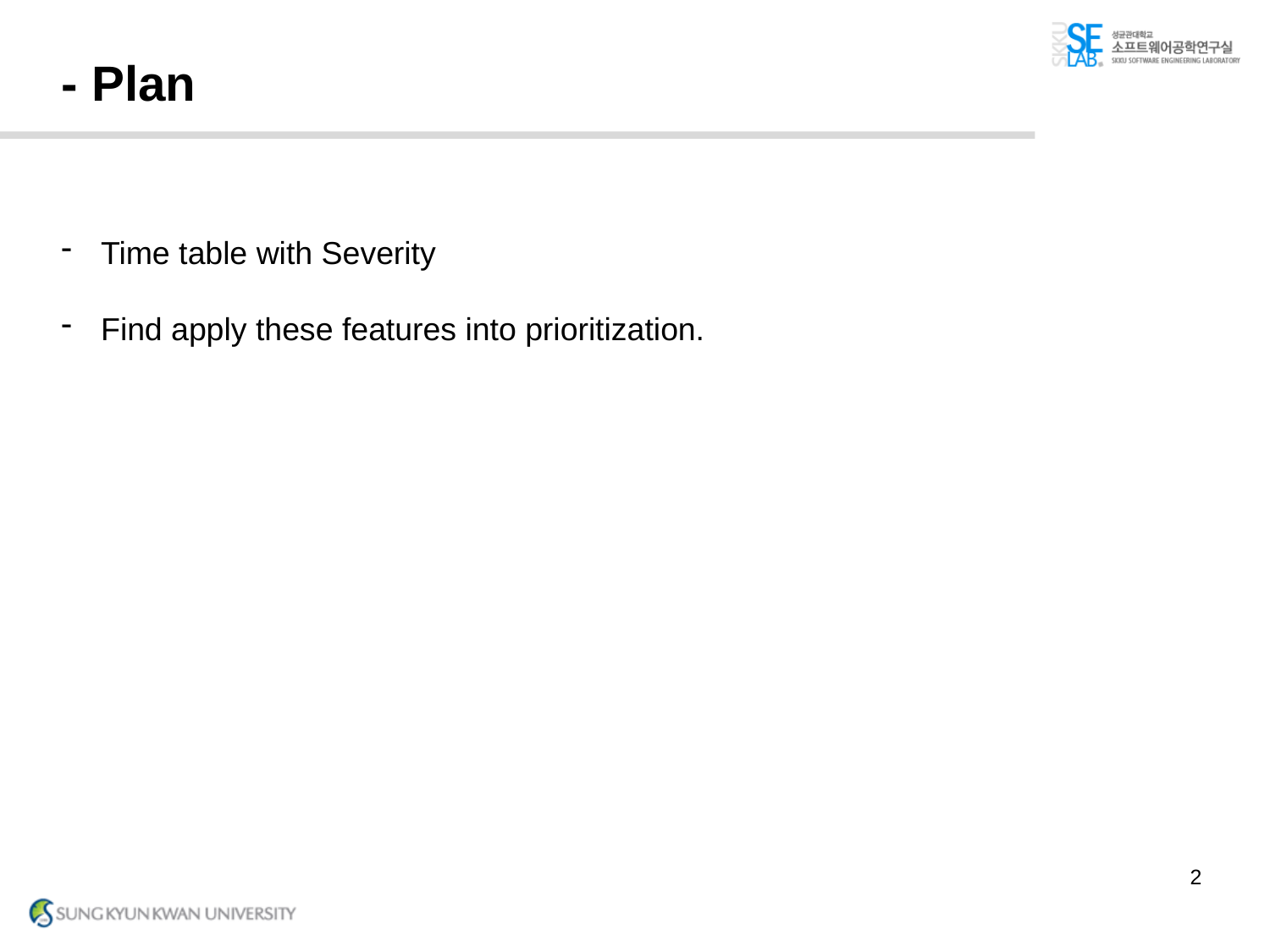

# - Plan
Time table with Severity

Find apply these features into prioritization.
2